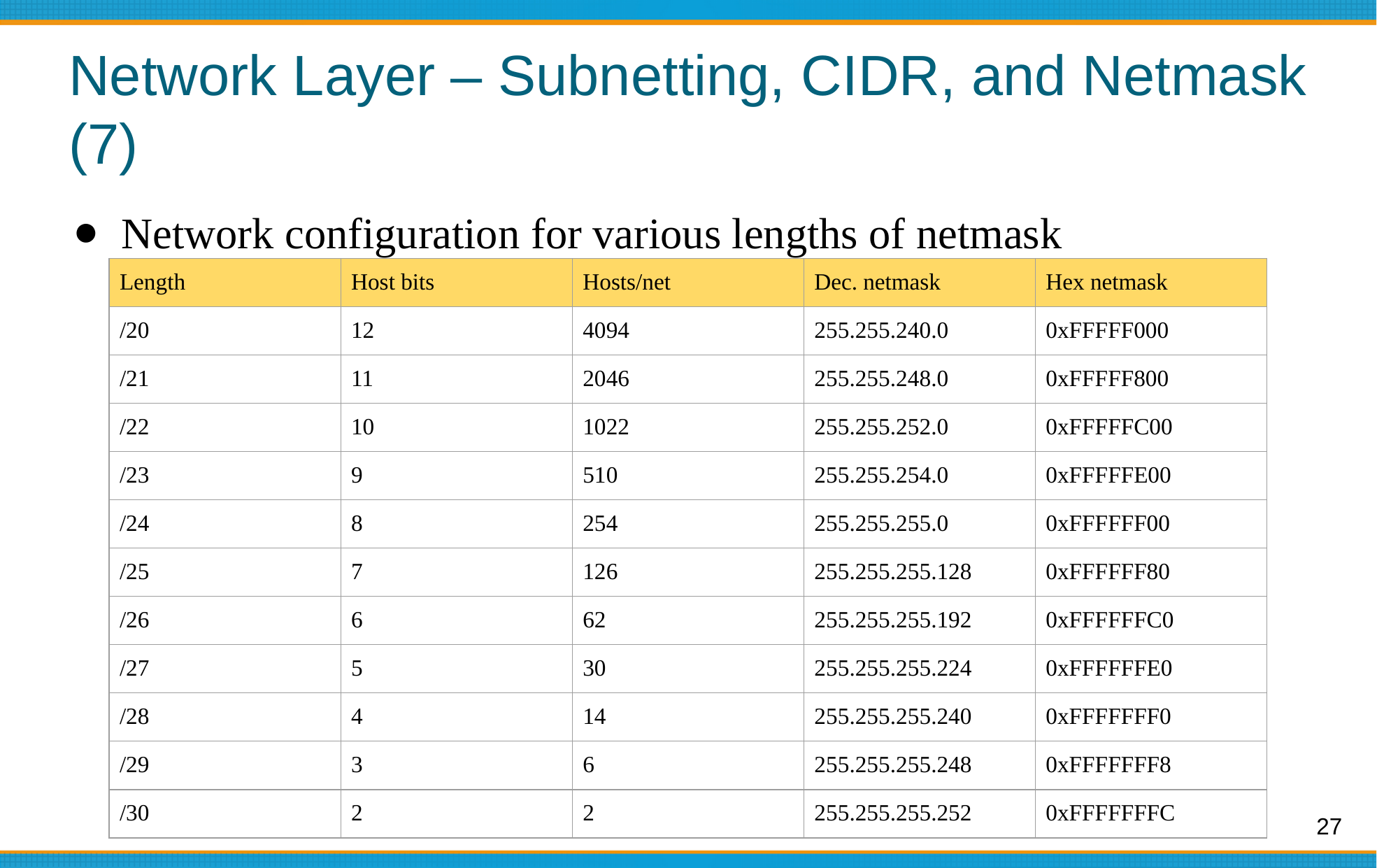

# Network Layer – Subnetting, CIDR, and Netmask (7)
Network configuration for various lengths of netmask
| Length | Host bits | Hosts/net | Dec. netmask | Hex netmask |
| --- | --- | --- | --- | --- |
| /20 | 12 | 4094 | 255.255.240.0 | 0xFFFFF000 |
| /21 | 11 | 2046 | 255.255.248.0 | 0xFFFFF800 |
| /22 | 10 | 1022 | 255.255.252.0 | 0xFFFFFC00 |
| /23 | 9 | 510 | 255.255.254.0 | 0xFFFFFE00 |
| /24 | 8 | 254 | 255.255.255.0 | 0xFFFFFF00 |
| /25 | 7 | 126 | 255.255.255.128 | 0xFFFFFF80 |
| /26 | 6 | 62 | 255.255.255.192 | 0xFFFFFFC0 |
| /27 | 5 | 30 | 255.255.255.224 | 0xFFFFFFE0 |
| /28 | 4 | 14 | 255.255.255.240 | 0xFFFFFFF0 |
| /29 | 3 | 6 | 255.255.255.248 | 0xFFFFFFF8 |
| /30 | 2 | 2 | 255.255.255.252 | 0xFFFFFFFC |
27